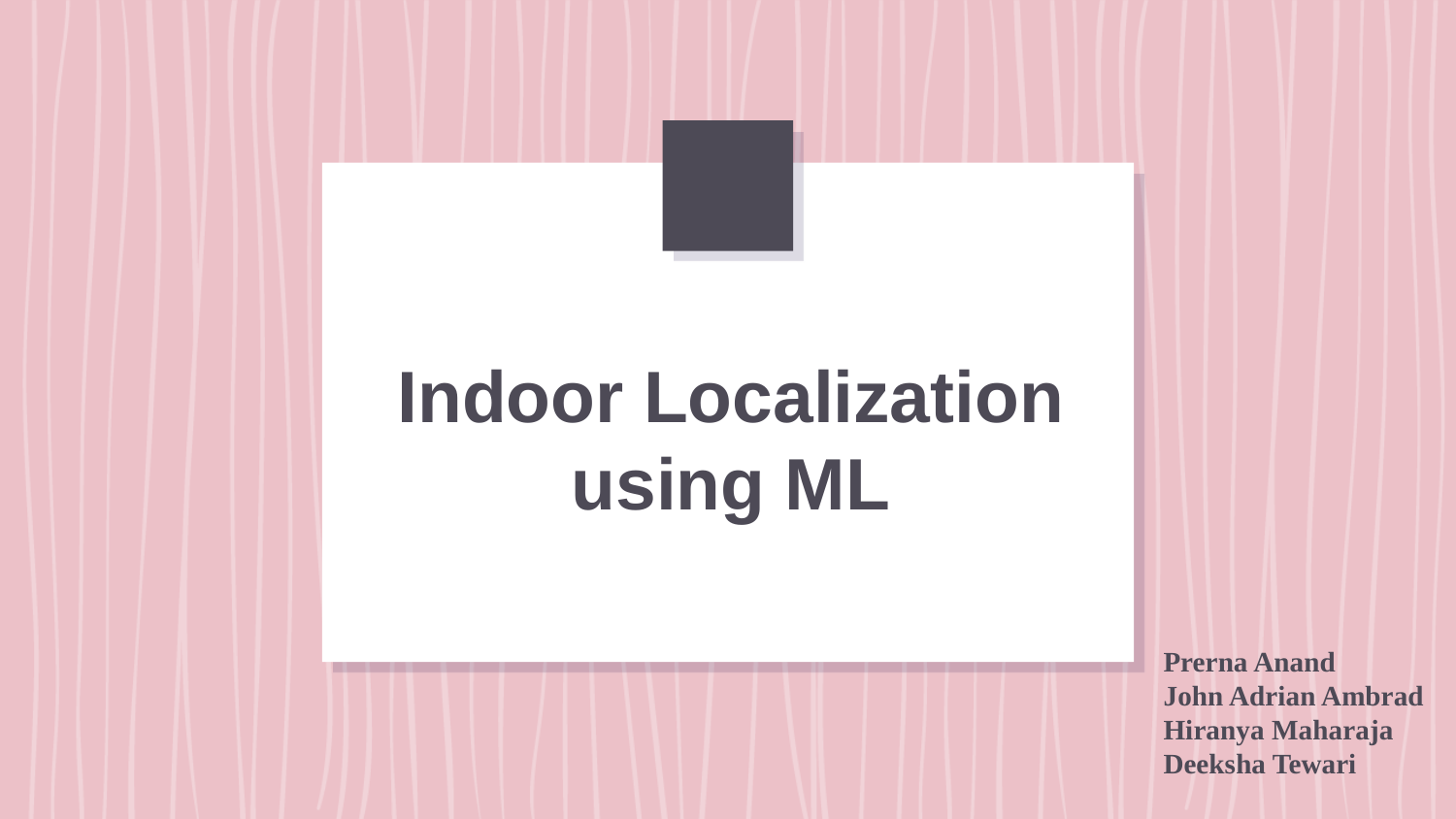

# Indoor Localization using ML
Prerna Anand
John Adrian Ambrad
Hiranya Maharaja
Deeksha Tewari